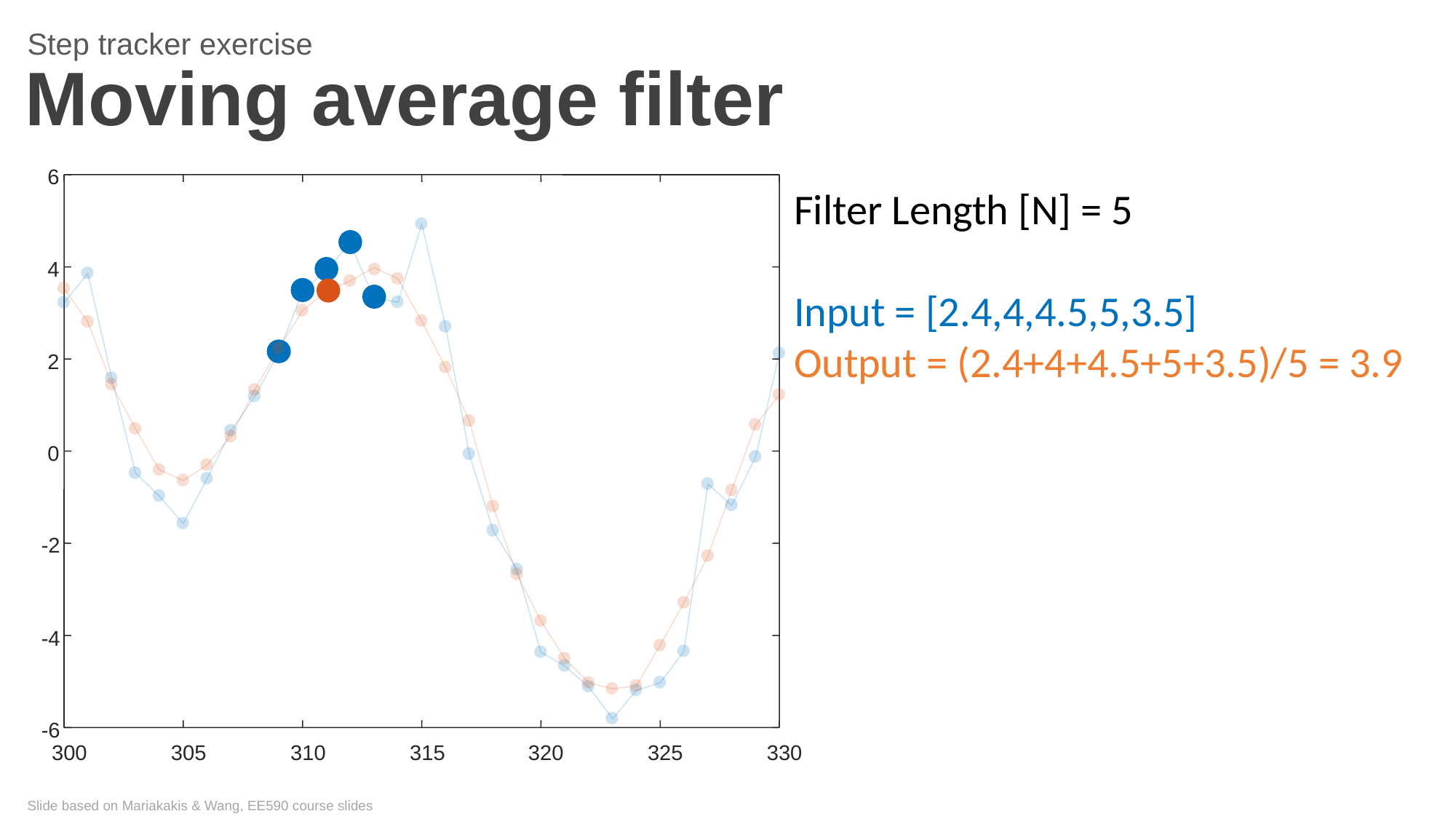

Step tracker exercise
# Moving average filter
6

Filter Length [N] = 5

Input = [2.4,4,4.5,5,3.5]
Output = (2.4+4+4.5+5+3.5)/5 = 3.9

4

2

0

-2

-4

-6

300
305
310
315
320
325
330
Slide based on Mariakakis & Wang, EE590 course slides